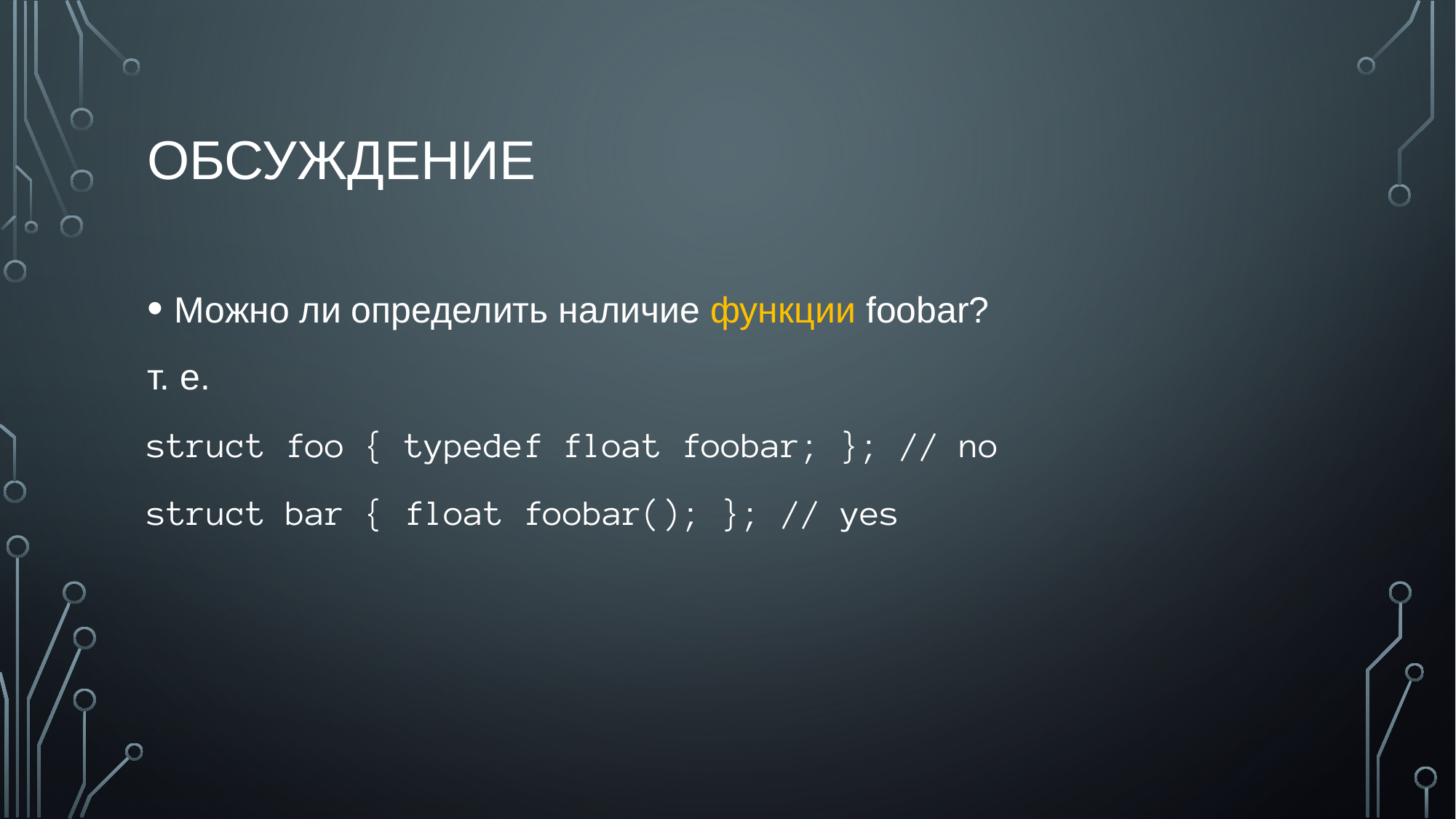

# обсуждение
Можно ли определить наличие функции foobar?
т. е.
struct foo { typedef float foobar; }; // no
struct bar { float foobar(); }; // yes